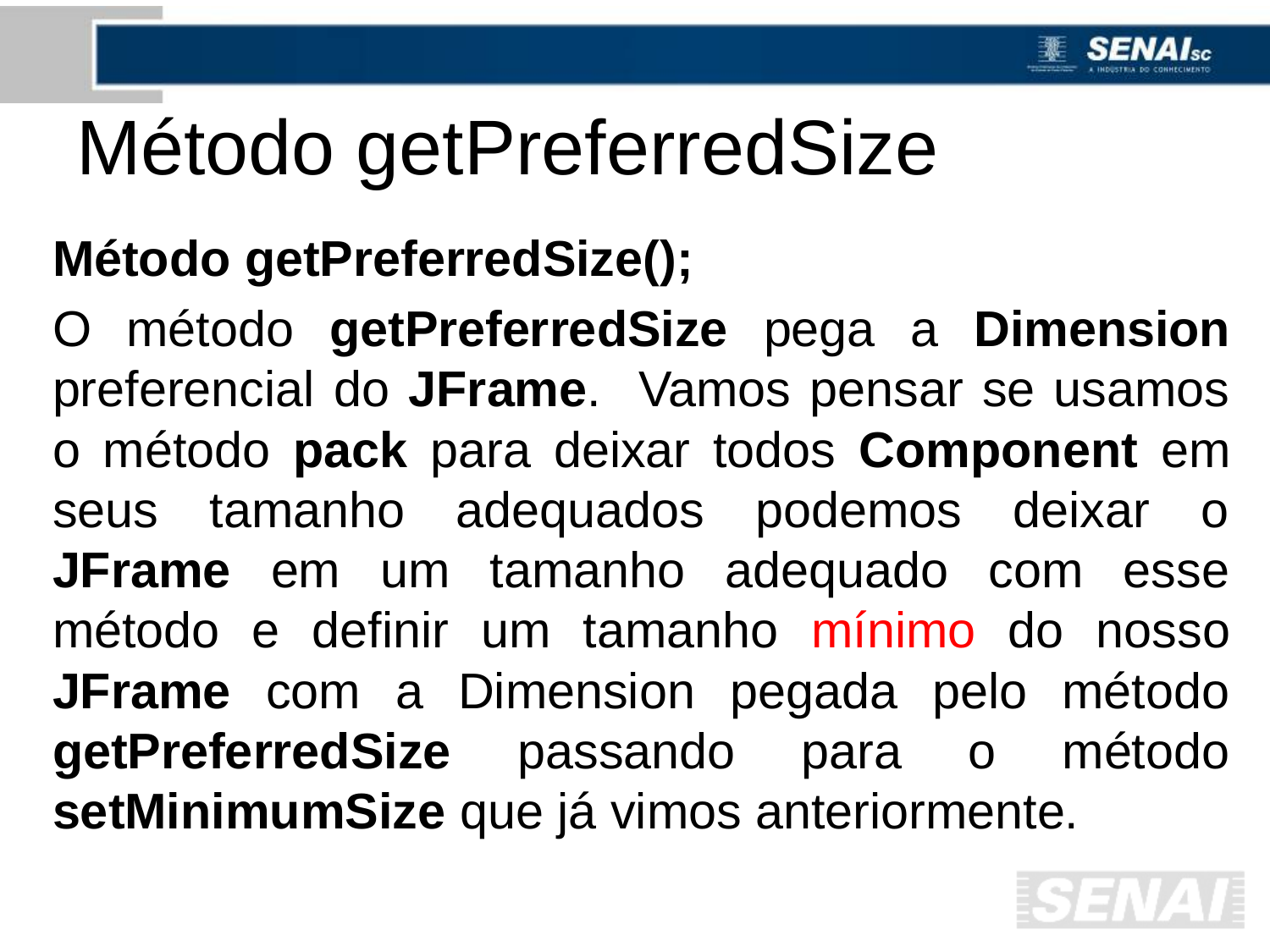

# Método getPreferredSize
Método getPreferredSize();
O método getPreferredSize pega a Dimension preferencial do JFrame.  Vamos pensar se usamos o método pack para deixar todos Component em seus tamanho adequados podemos deixar o JFrame em um tamanho adequado com esse método e definir um tamanho mínimo do nosso JFrame com a Dimension pegada pelo método getPreferredSize passando para o método setMinimumSize que já vimos anteriormente.